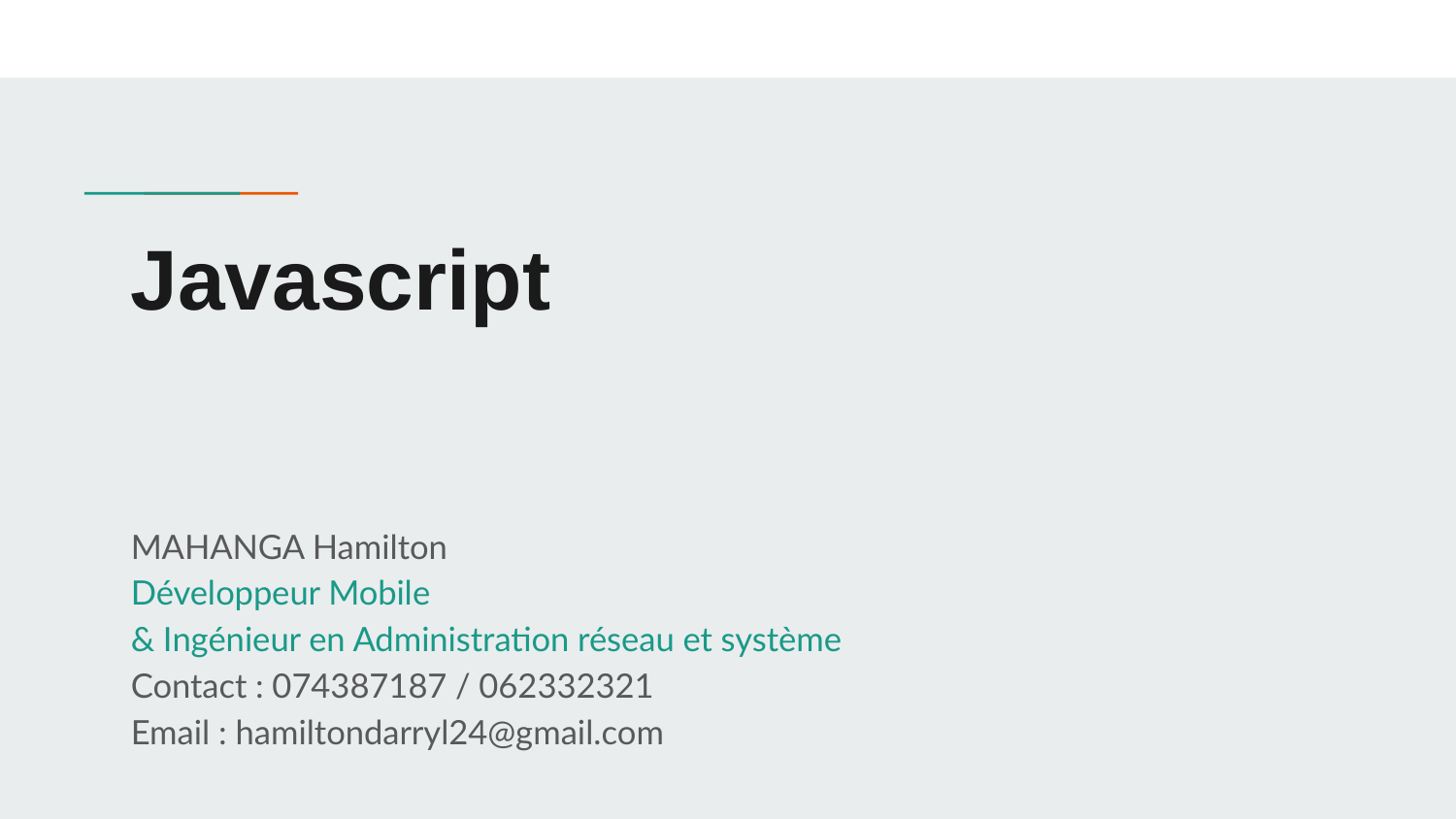

# Javascript
MAHANGA Hamilton
Développeur Mobile
& Ingénieur en Administration réseau et système
Contact : 074387187 / 062332321
Email : hamiltondarryl24@gmail.com